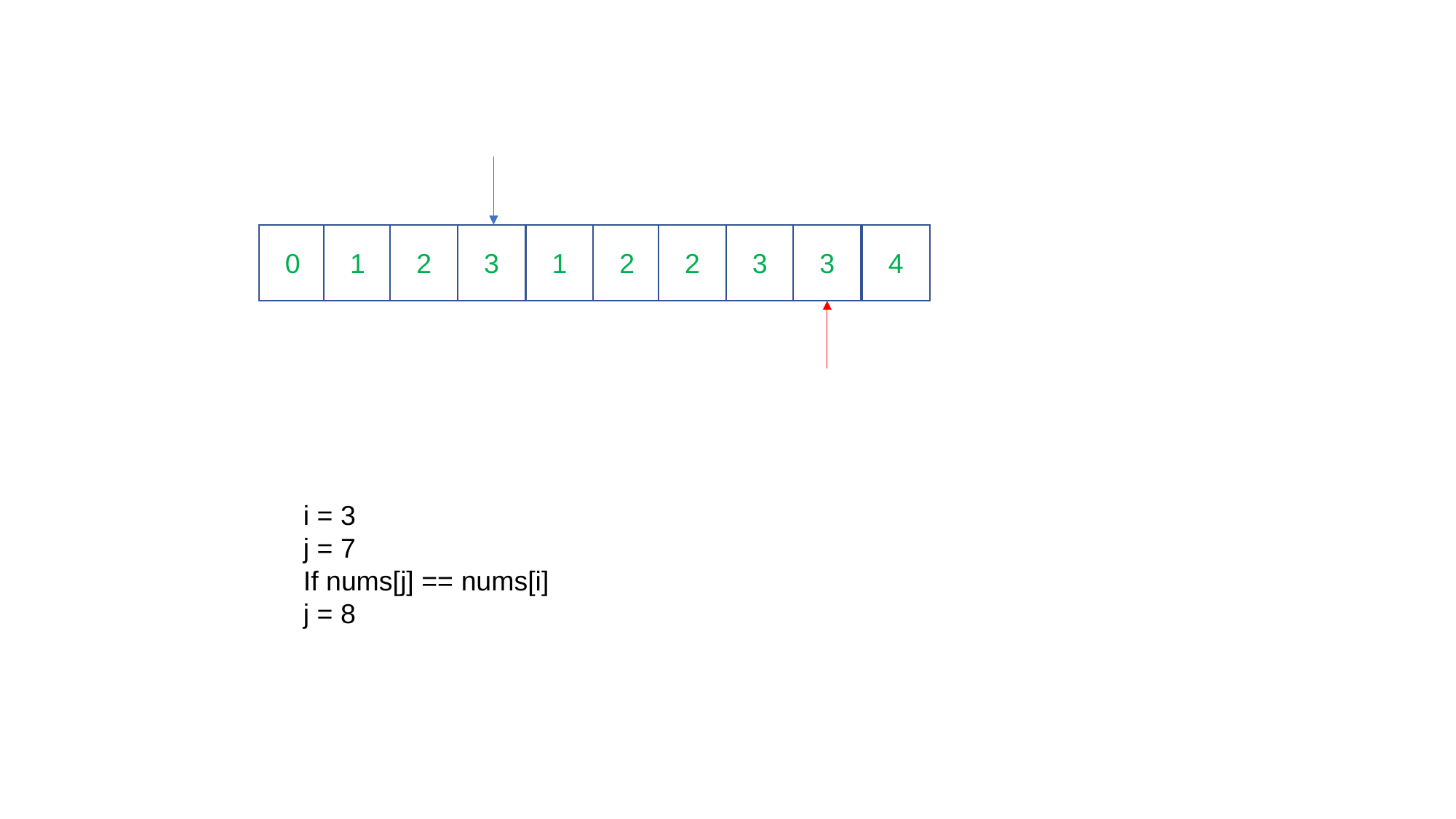

0
1
2
3
1
2
2
3
3
4
i = 3
j = 7
If nums[j] == nums[i]
j = 8